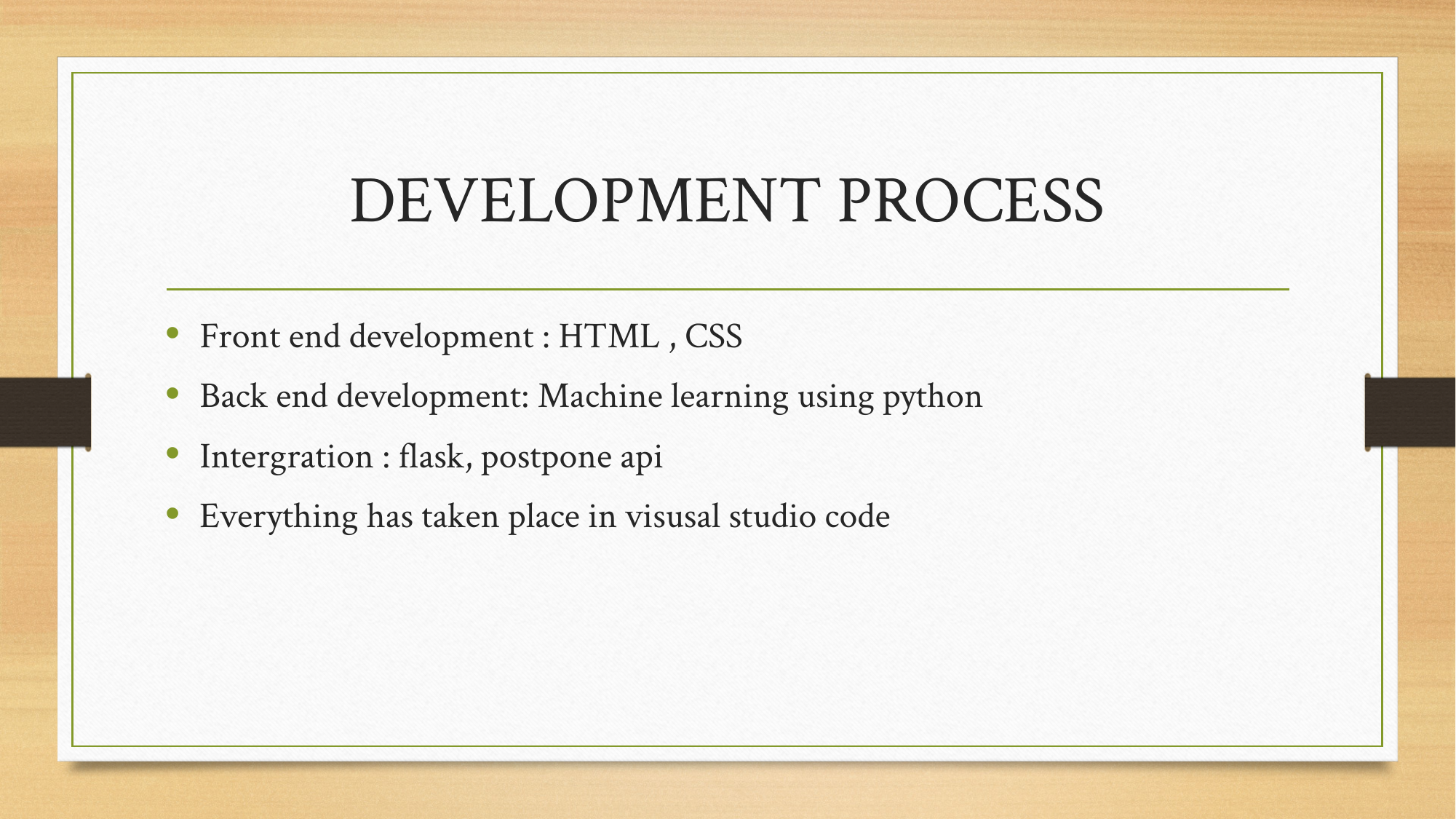

# DEVELOPMENT PROCESS
Front end development : HTML , CSS
Back end development: Machine learning using python
Intergration : flask, postpone api
Everything has taken place in visusal studio code